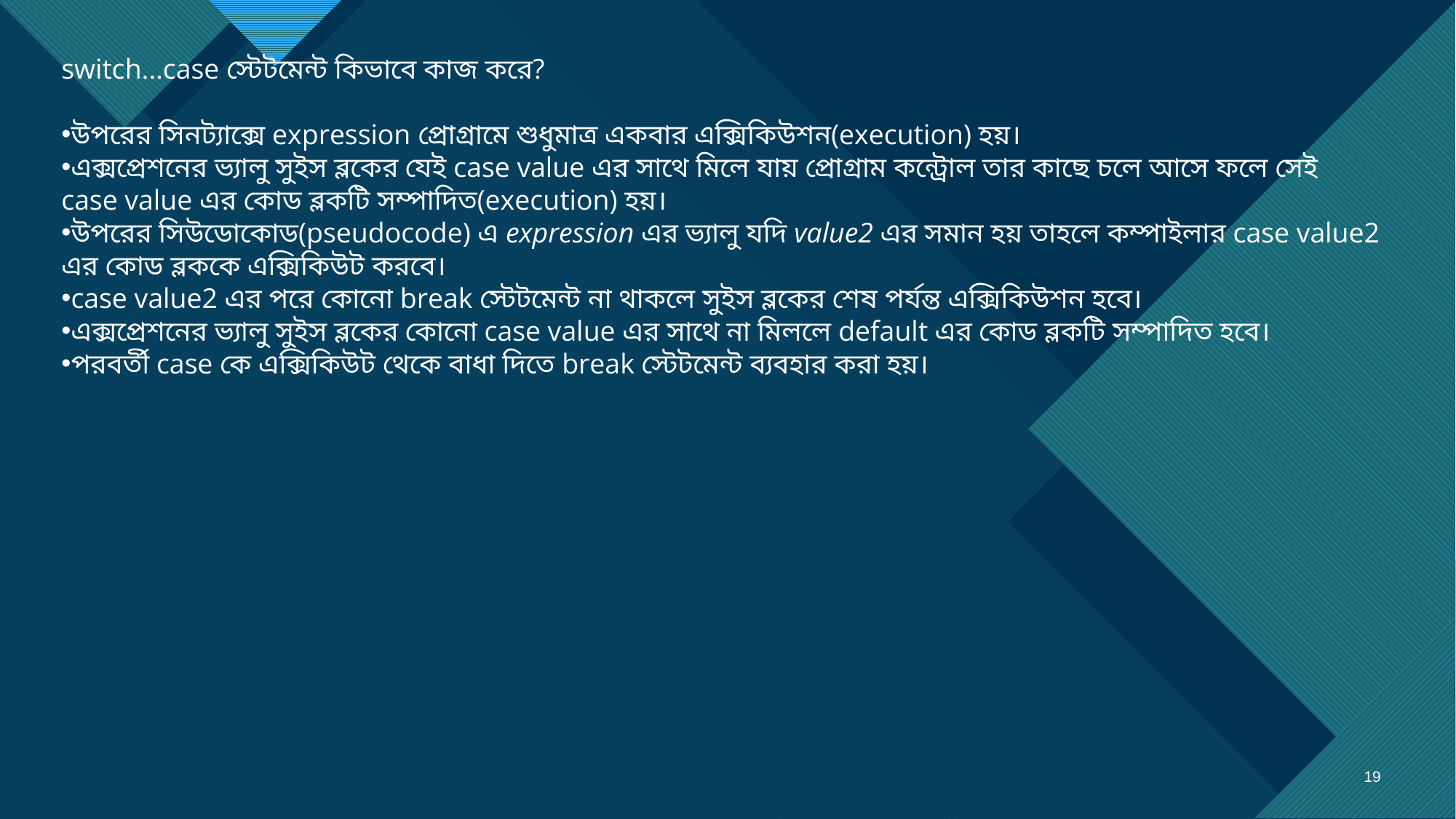

switch...case স্টেটমেন্ট কিভাবে কাজ করে?

উপরের সিনট্যাক্সে expression প্রোগ্রামে শুধুমাত্র একবার এক্সিকিউশন(execution) হয়।
এক্সপ্রেশনের ভ্যালু সুইস ব্লকের যেই case value এর সাথে মিলে যায় প্রোগ্রাম কন্ট্রোল তার কাছে চলে আসে ফলে সেই case value এর কোড ব্লকটি সম্পাদিত(execution) হয়।
উপরের সিউডোকোড(pseudocode) এ expression এর ভ্যালু যদি value2 এর সমান হয় তাহলে কম্পাইলার case value2 এর কোড ব্লককে এক্সিকিউট করবে।
case value2 এর পরে কোনো break স্টেটমেন্ট না থাকলে সুইস ব্লকের শেষ পর্যন্ত এক্সিকিউশন হবে।
এক্সপ্রেশনের ভ্যালু সুইস ব্লকের কোনো case value এর সাথে না মিললে default এর কোড ব্লকটি সম্পাদিত হবে।
পরবর্তী case কে এক্সিকিউট থেকে বাধা দিতে break স্টেটমেন্ট ব্যবহার করা হয়।
19